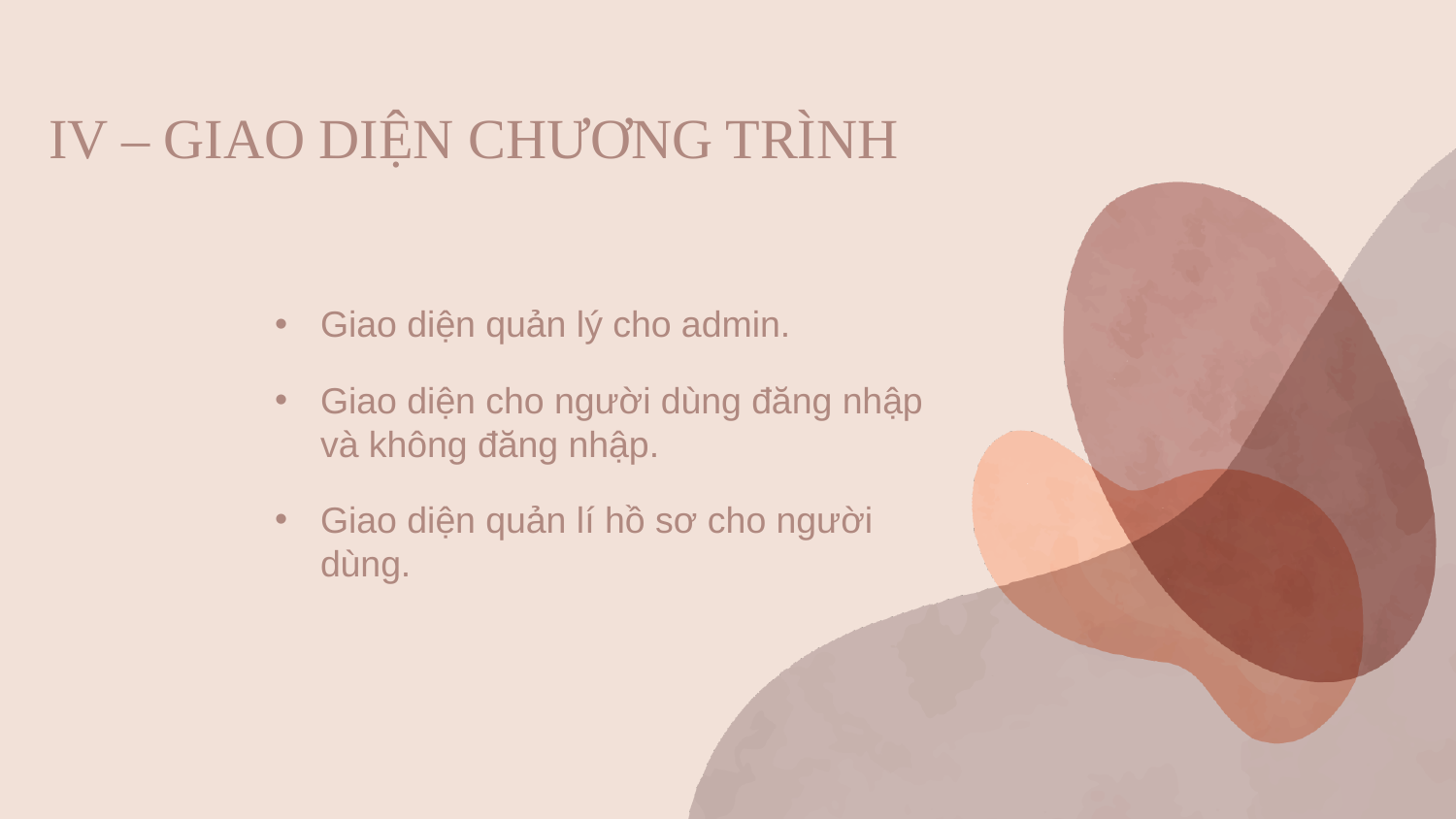

# IV – GIAO DIỆN CHƯƠNG TRÌNH
Giao diện quản lý cho admin.
Giao diện cho người dùng đăng nhập và không đăng nhập.
Giao diện quản lí hồ sơ cho người dùng.